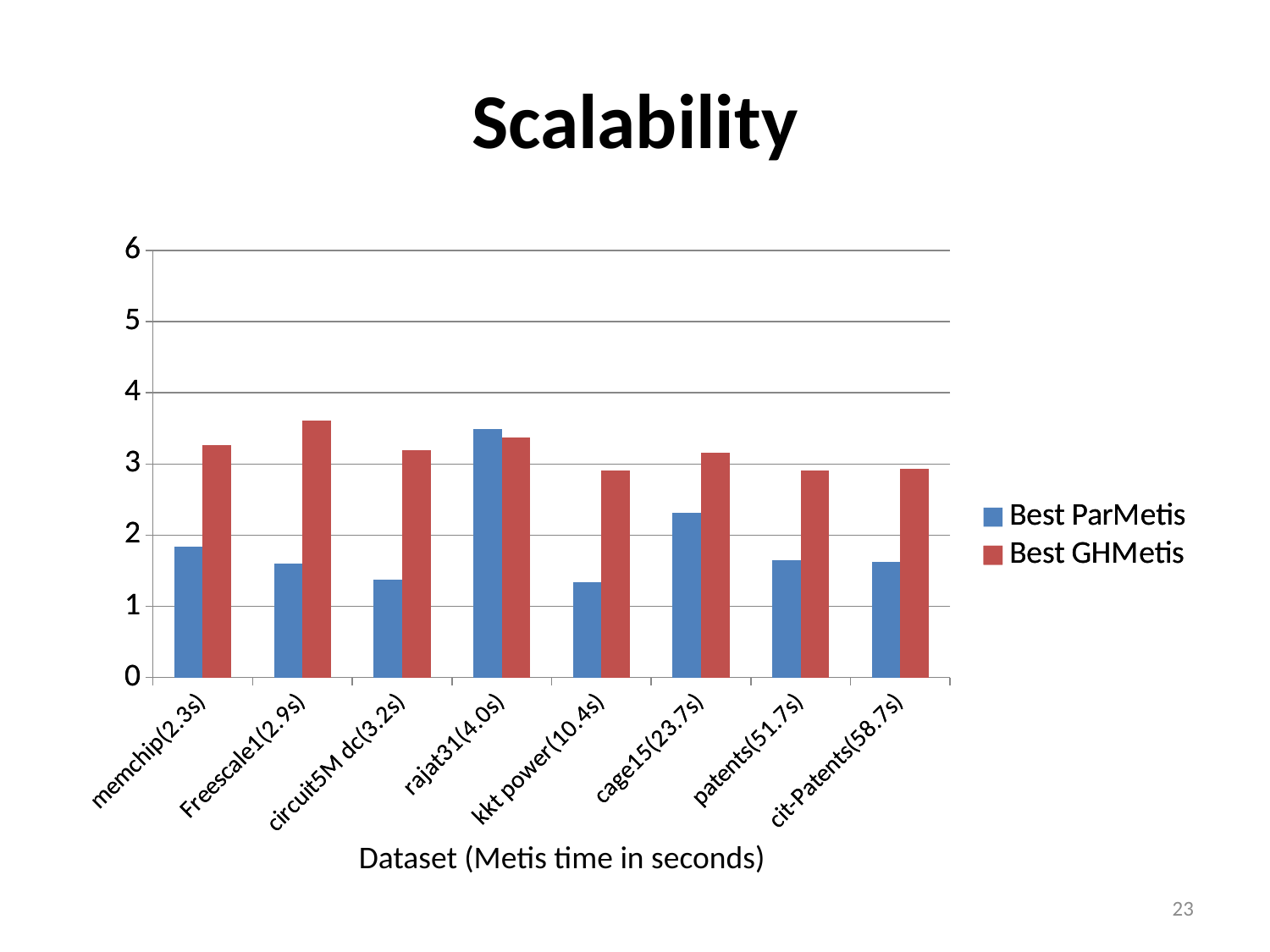

# Scalability

### Chart

| Category | Best ParMetis | Best GHMetis |
|---|---|---|
| memchip(2.3s) | 1.84 | 3.27 |
| Freescale1(2.9s) | 1.6 | 3.61 |
| circuit5M dc(3.2s) | 1.38 | 3.2 |
| rajat31(4.0s) | 3.49 | 3.37 |
| kkt power(10.4s) | 1.34 | 2.91 |
| cage15(23.7s) | 2.31 | 3.16 |
| patents(51.7s) | 1.65 | 2.91 |
| cit-Patents(58.7s) | 1.62 | 2.93 |

### Chart

| Category | Best ParMetis | Best GHMetis |
|---|---|---|
| memchip(2.3s) | 1.84 | 3.27 |
| Freescale1(2.9s) | 1.6 | 3.61 |
| circuit5M dc(3.2s) | 1.38 | 3.2 |
| rajat31(4.0s) | 3.49 | 3.37 |
| kkt power(10.4s) | 1.34 | 2.91 |
| cage15(23.7s) | 2.31 | 3.16 |
| patents(51.7s) | 1.65 | 2.91 |
| cit-Patents(58.7s) | 1.62 | 2.93 |
Dataset (Metis time in seconds)
23